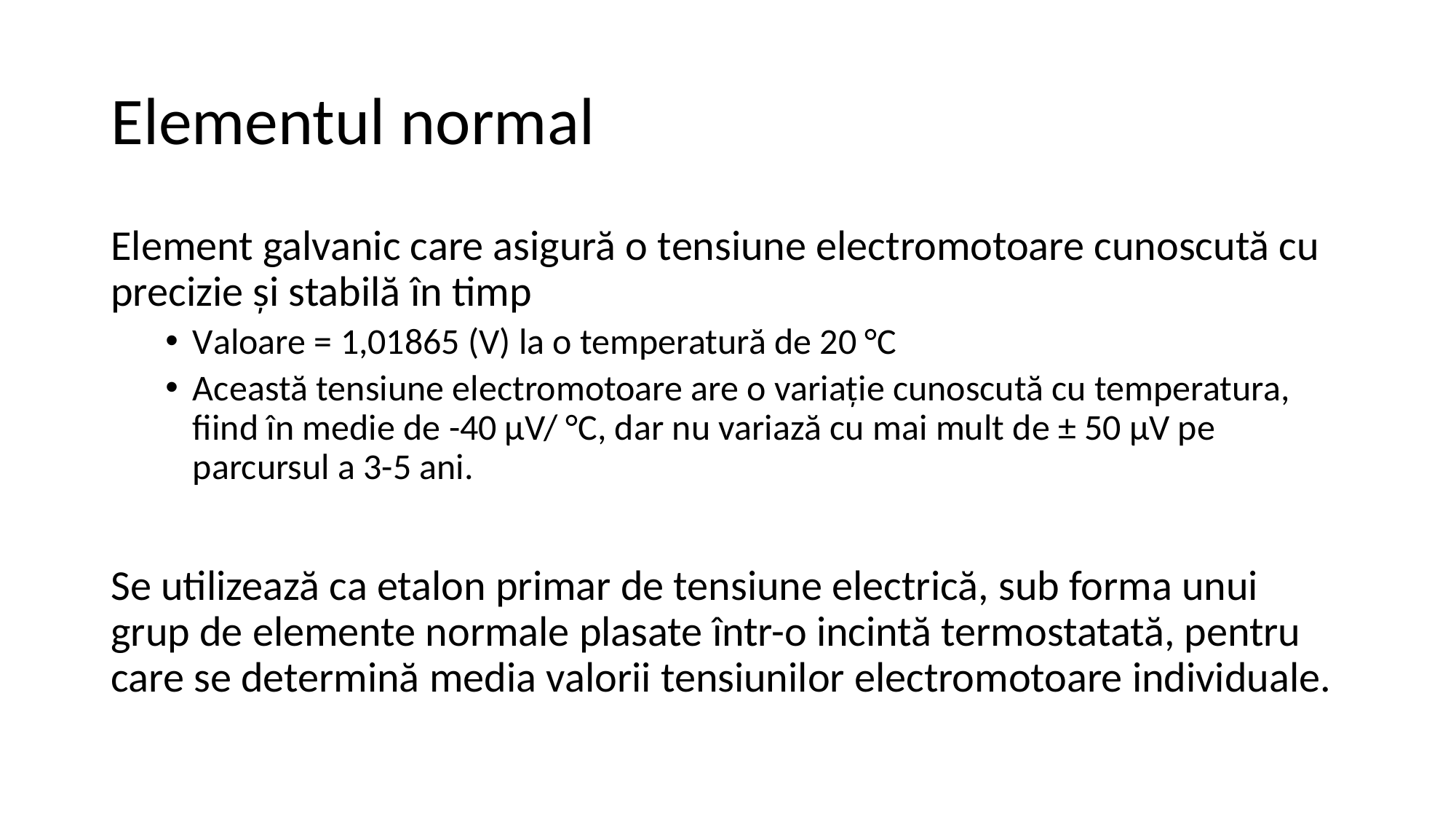

# Elementul normal
Element galvanic care asigură o tensiune electromotoare cunoscută cu precizie și stabilă în timp
Valoare = 1,01865 (V) la o temperatură de 20 °C
Această tensiune electromotoare are o variație cunoscută cu temperatura, fiind în medie de -40 μV/ °C, dar nu variază cu mai mult de ± 50 μV pe parcursul a 3-5 ani.

Se utilizează ca etalon primar de tensiune electrică, sub forma unui grup de elemente normale plasate într-o incintă termostatată, pentru care se determină media valorii tensiunilor electromotoare individuale.